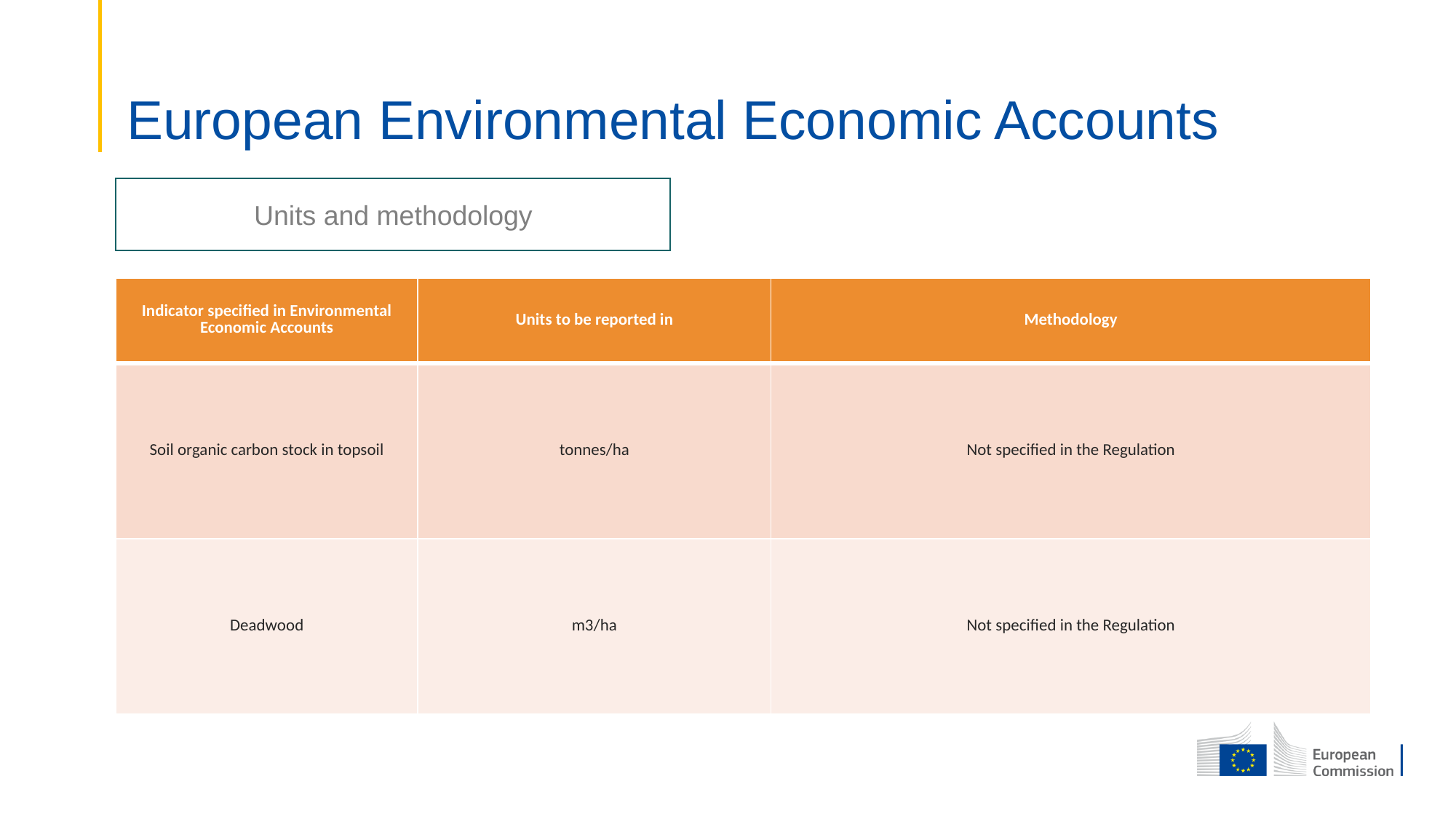

# European Environmental Economic Accounts
Units and methodology
| Indicator specified in Environmental Economic Accounts | Units to be reported in | Methodology |
| --- | --- | --- |
| Soil organic carbon stock in topsoil | tonnes/ha | Not specified in the Regulation |
| Deadwood | m3/ha | Not specified in the Regulation |